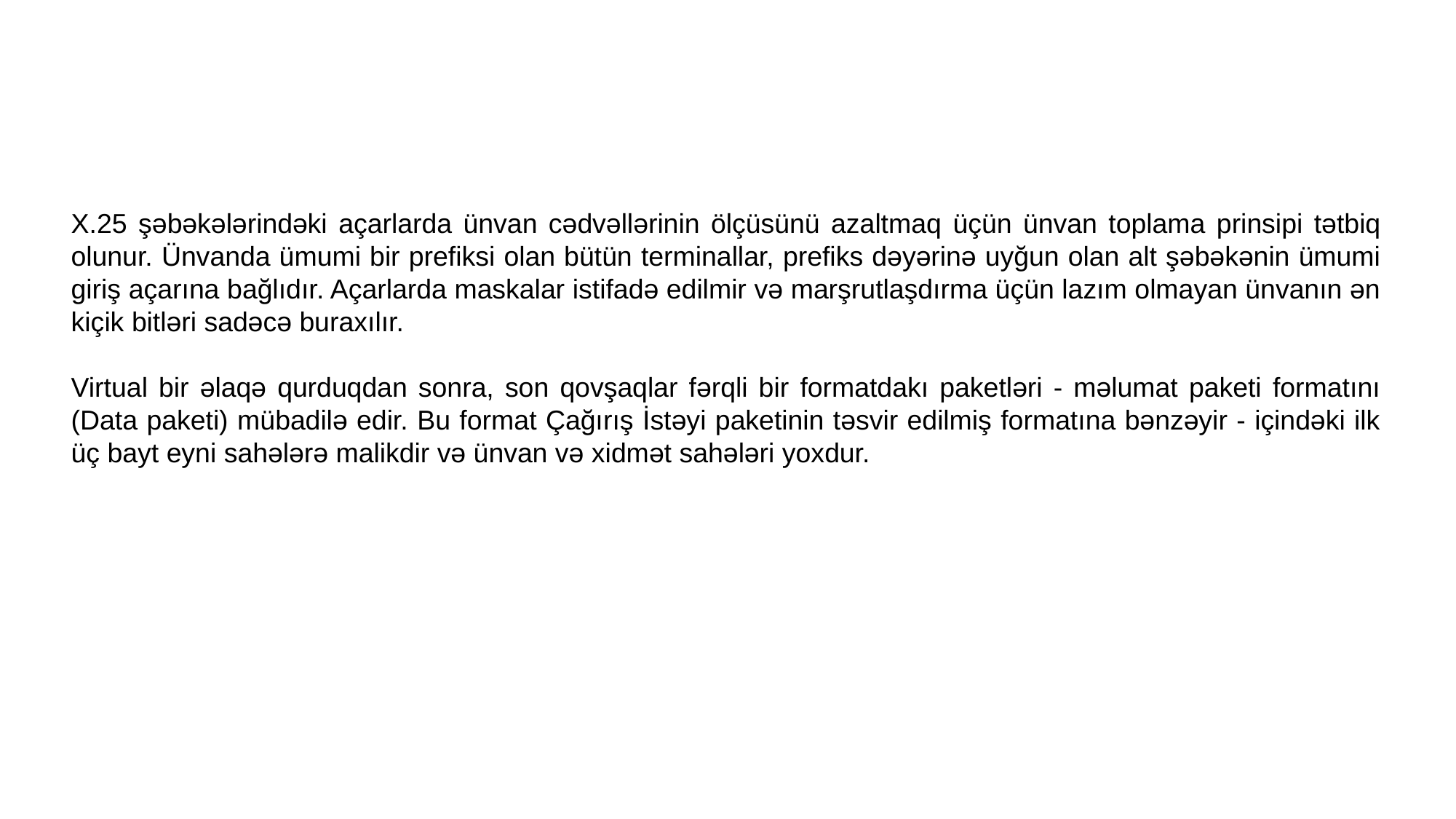

X.25 şəbəkələrindəki açarlarda ünvan cədvəllərinin ölçüsünü azaltmaq üçün ünvan toplama prinsipi tətbiq olunur. Ünvanda ümumi bir prefiksi olan bütün terminallar, prefiks dəyərinə uyğun olan alt şəbəkənin ümumi giriş açarına bağlıdır. Açarlarda maskalar istifadə edilmir və marşrutlaşdırma üçün lazım olmayan ünvanın ən kiçik bitləri sadəcə buraxılır.

Virtual bir əlaqə qurduqdan sonra, son qovşaqlar fərqli bir formatdakı paketləri - məlumat paketi formatını (Data paketi) mübadilə edir. Bu format Çağırış İstəyi paketinin təsvir edilmiş formatına bənzəyir - içindəki ilk üç bayt eyni sahələrə malikdir və ünvan və xidmət sahələri yoxdur.